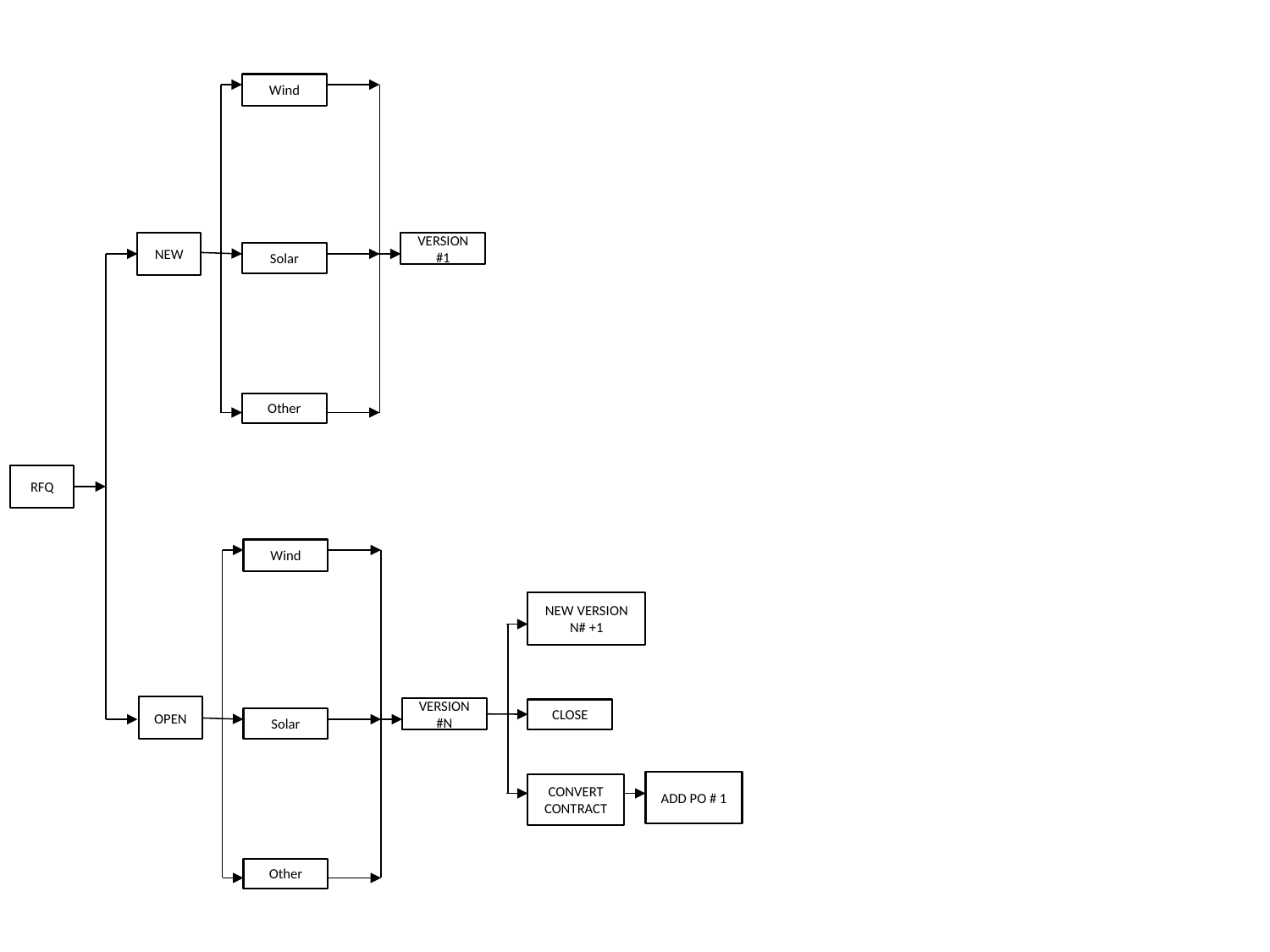

Wind
NEW
VERSION #1
Solar
Other
RFQ
Wind
NEW VERSION N# +1
OPEN
VERSION #N
CLOSE
Solar
ADD PO # 1
CONVERT CONTRACT
Other